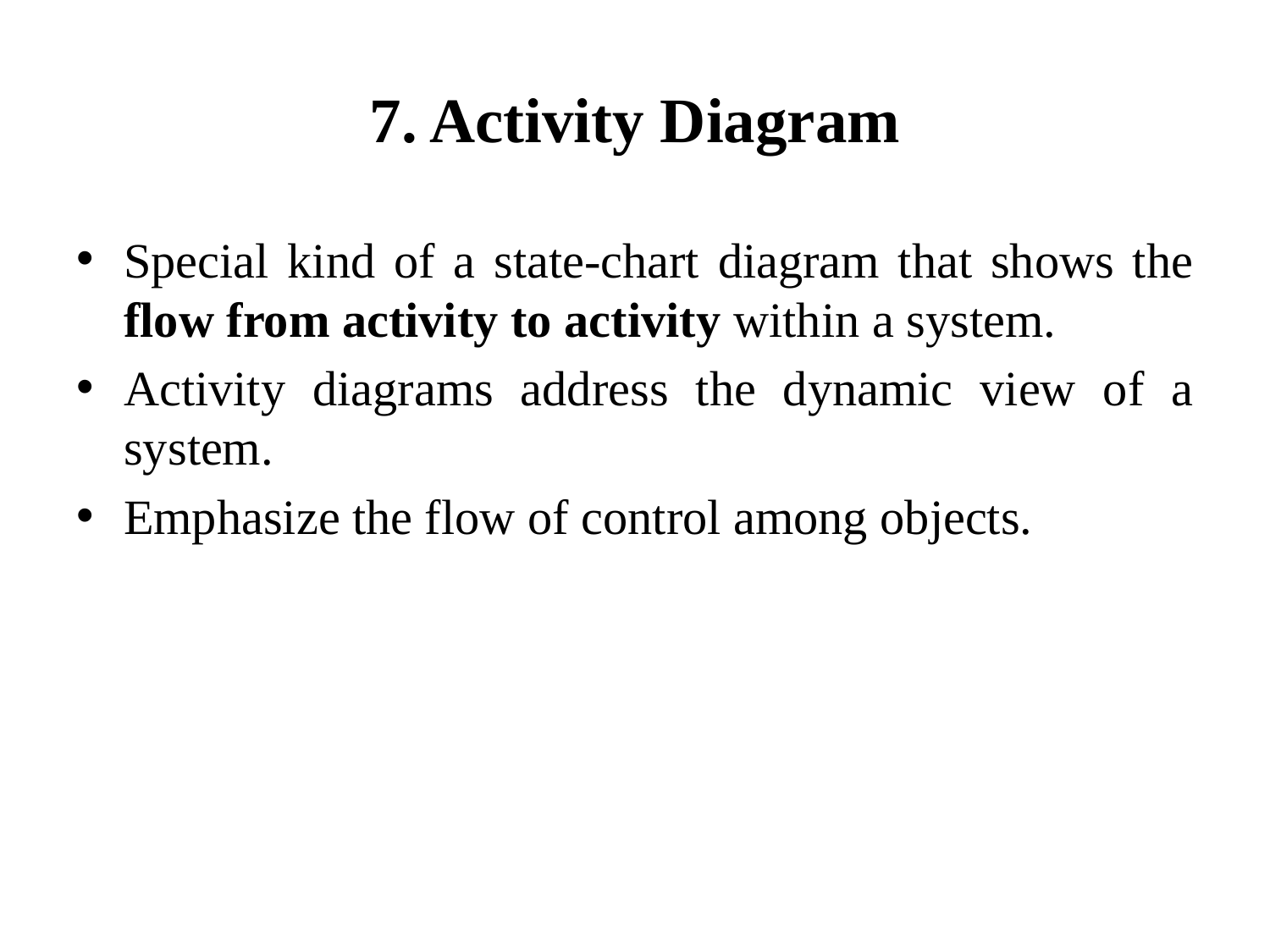

# 7. Activity Diagram
Special kind of a state-chart diagram that shows the flow from activity to activity within a system.
Activity diagrams address the dynamic view of a system.
Emphasize the flow of control among objects.